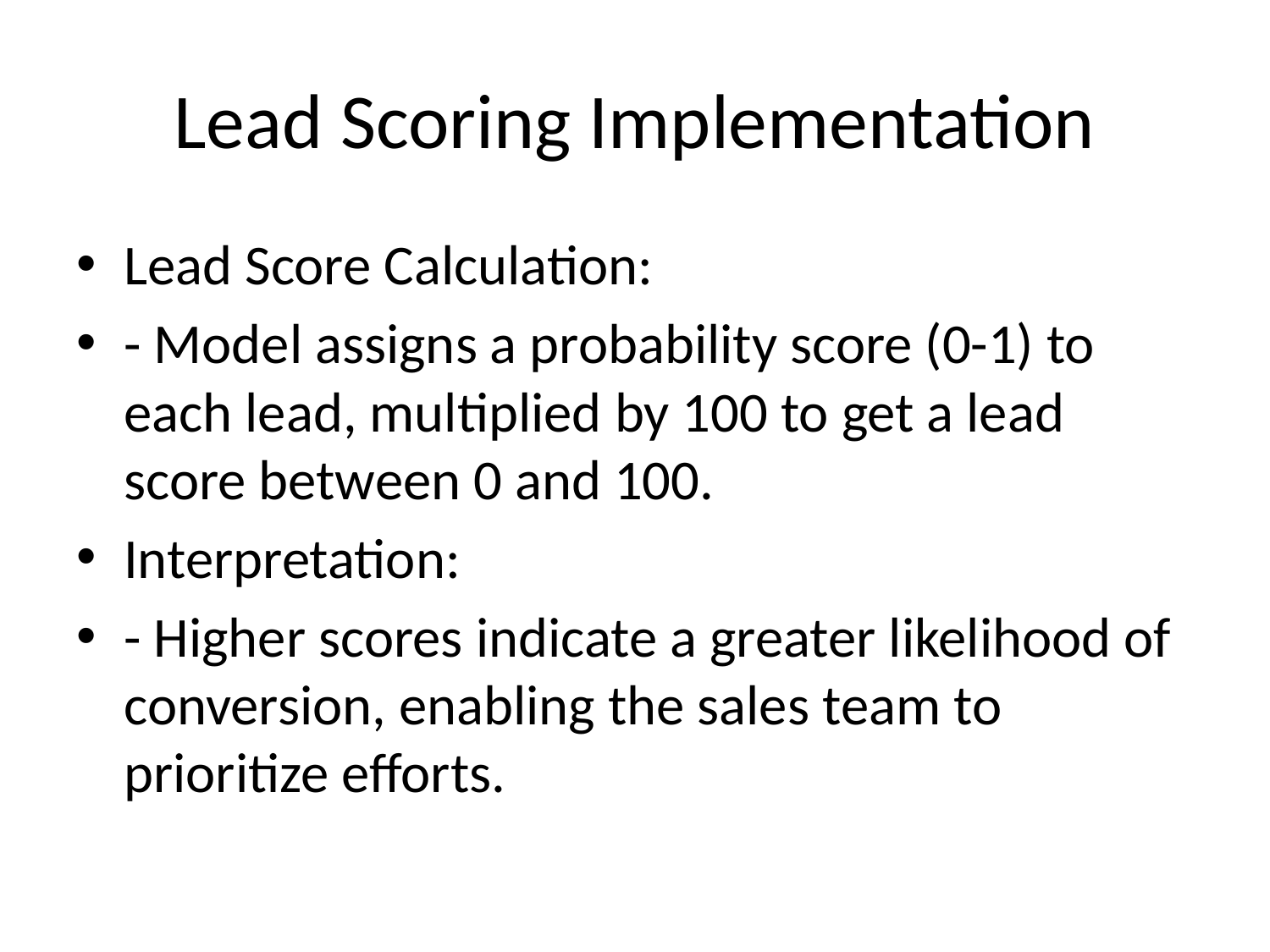

# Lead Scoring Implementation
Lead Score Calculation:
- Model assigns a probability score (0-1) to each lead, multiplied by 100 to get a lead score between 0 and 100.
Interpretation:
- Higher scores indicate a greater likelihood of conversion, enabling the sales team to prioritize efforts.